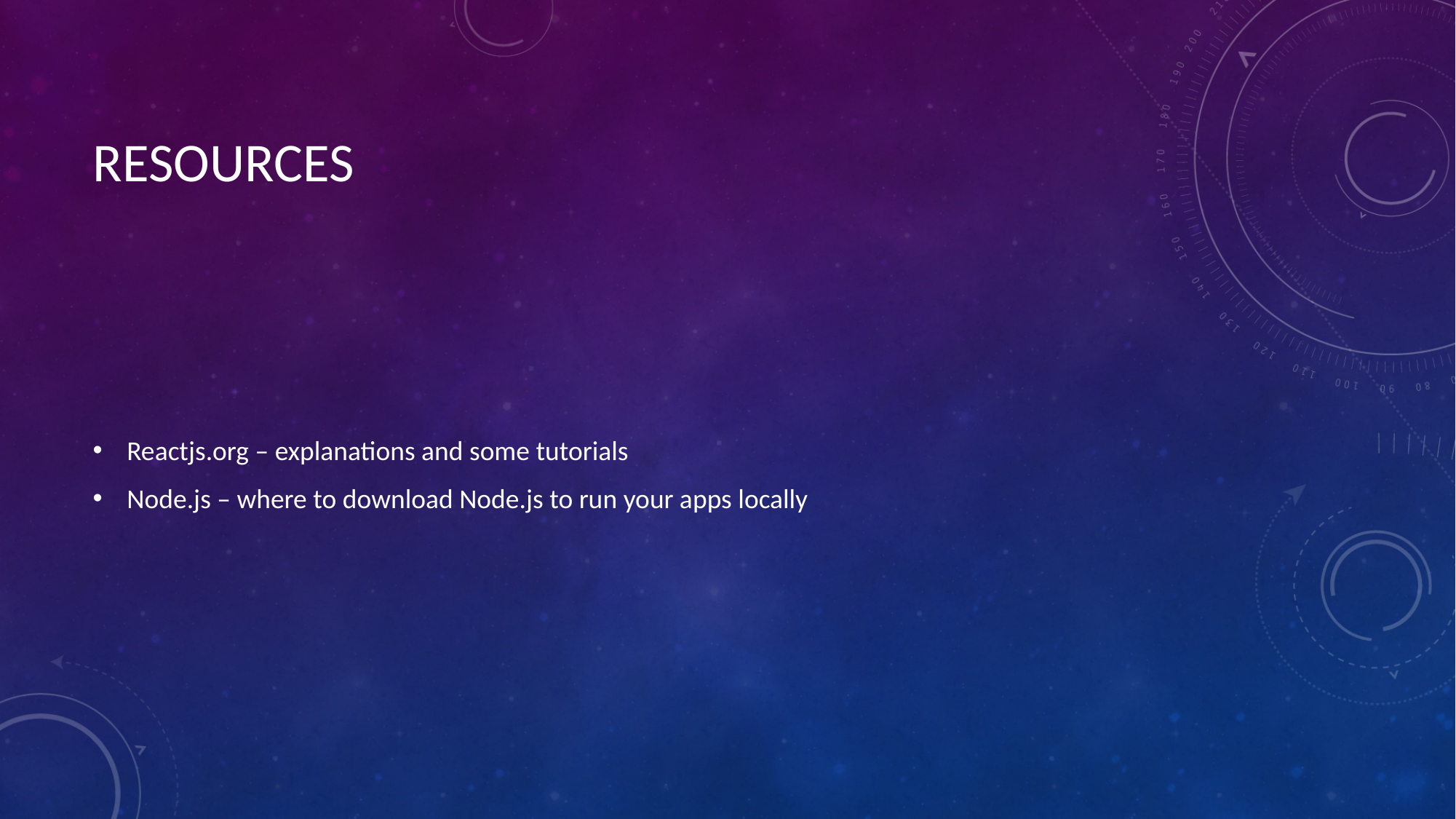

# Resources
Reactjs.org – explanations and some tutorials
Node.js – where to download Node.js to run your apps locally